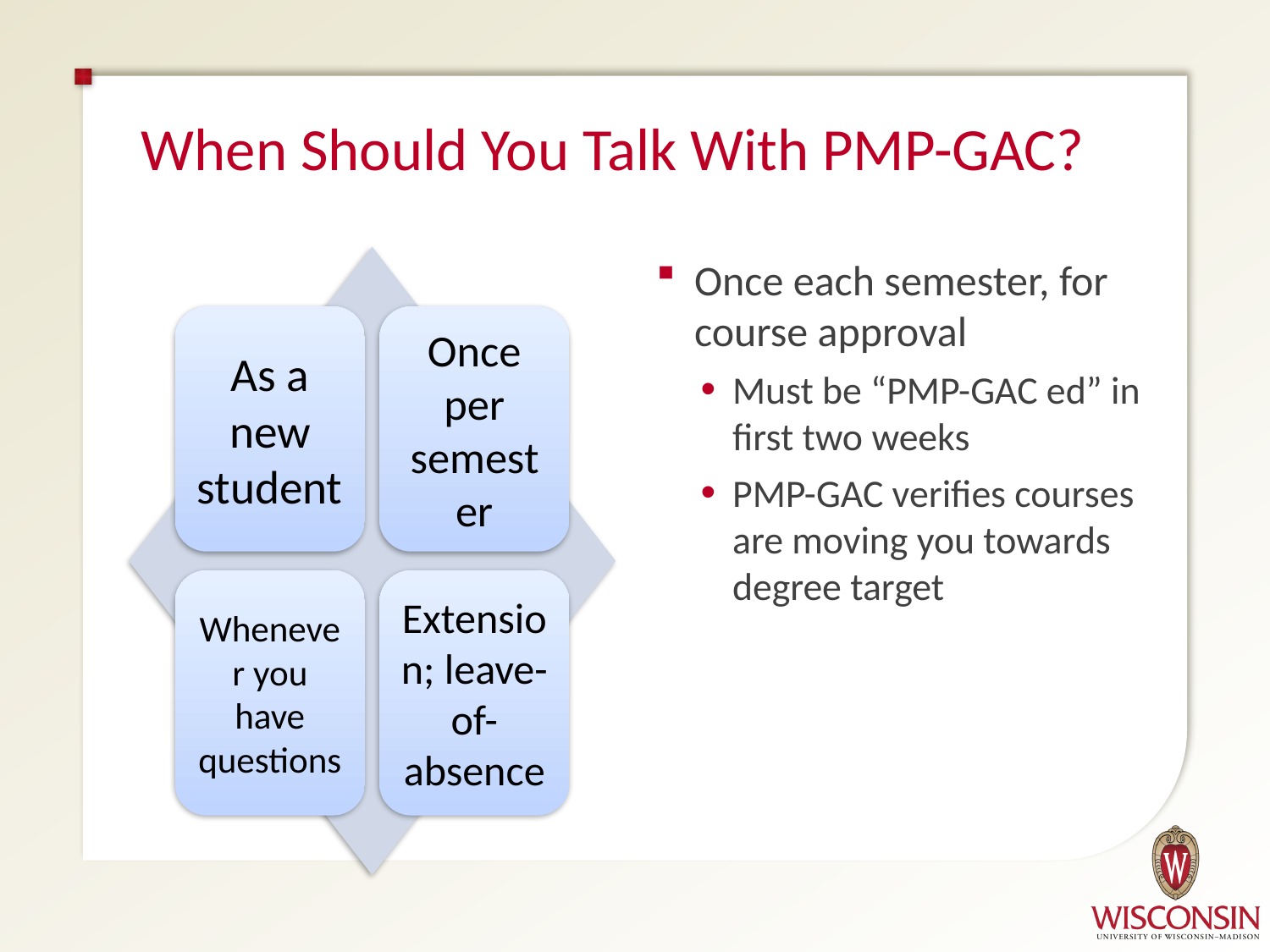

# When Should You Talk With PMP-GAC?
As a new student
Once per semester
Whenever you have questions
Extension; leave-of-absence
Once each semester, for course approval
Must be “PMP-GAC ed” in first two weeks
PMP-GAC verifies courses are moving you towards degree target